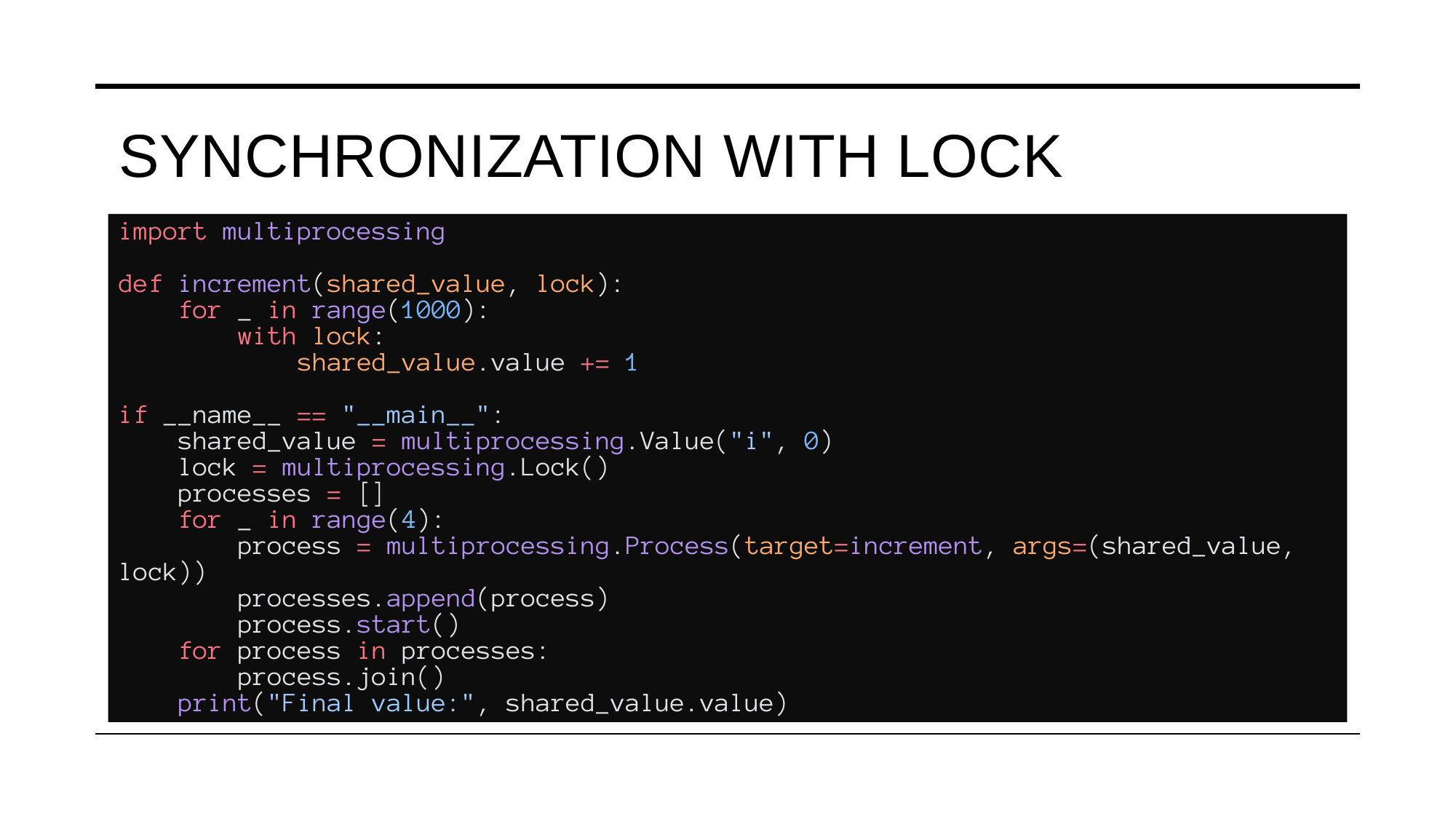

# Synchronization with lock
import multiprocessing
def increment(shared_value, lock):
    for _ in range(1000):
        with lock:
            shared_value.value += 1
if __name__ == "__main__":
    shared_value = multiprocessing.Value("i", 0)
    lock = multiprocessing.Lock()
    processes = []
    for _ in range(4):
        process = multiprocessing.Process(target=increment, args=(shared_value, lock))
        processes.append(process)
        process.start()
    for process in processes:
        process.join()
    print("Final value:", shared_value.value)